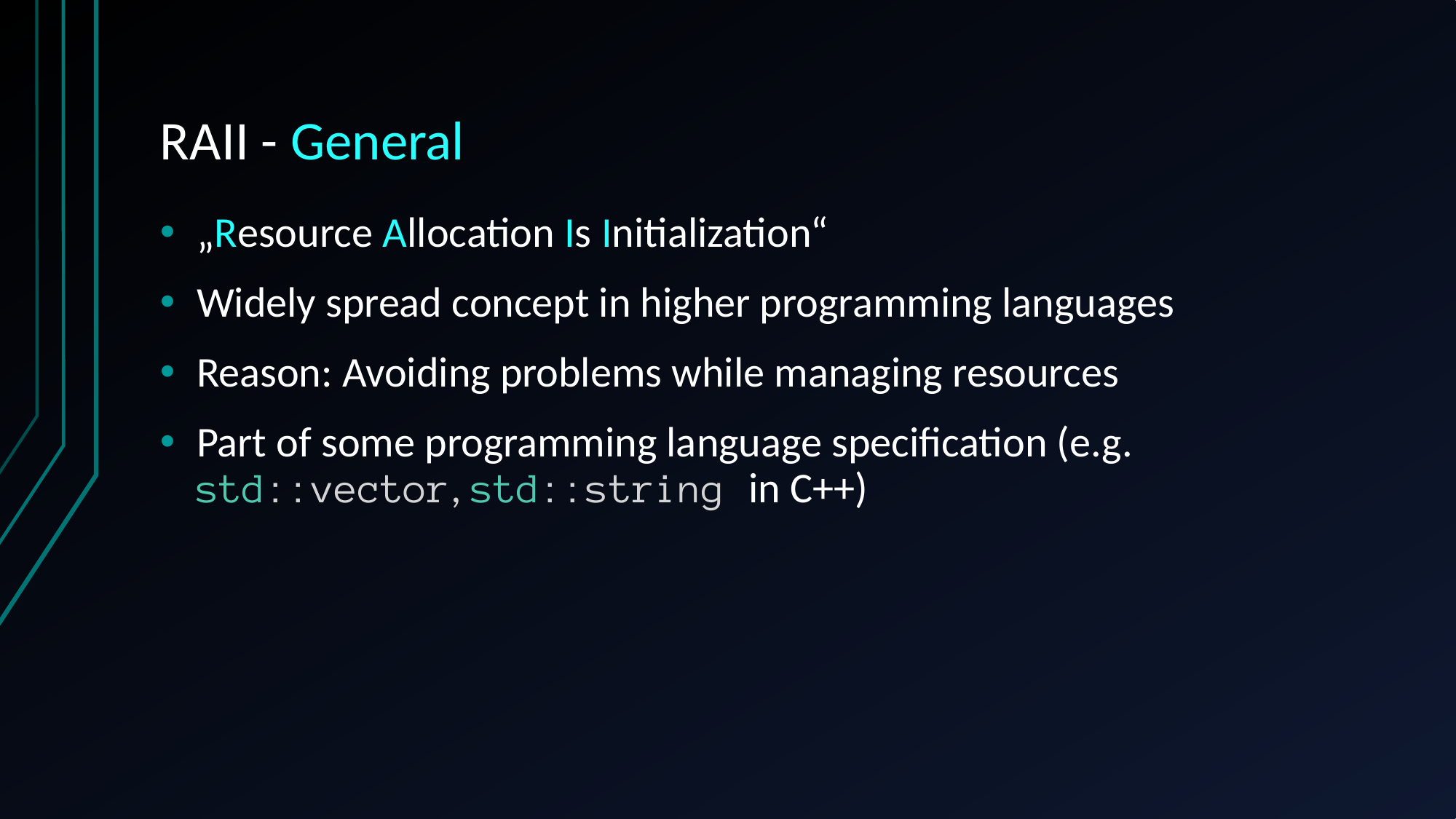

# RAII - General
„Resource Allocation Is Initialization“
Widely spread concept in higher programming languages
Reason: Avoiding problems while managing resources
Part of some programming language specification (e.g. std::vector, std::string in C++)